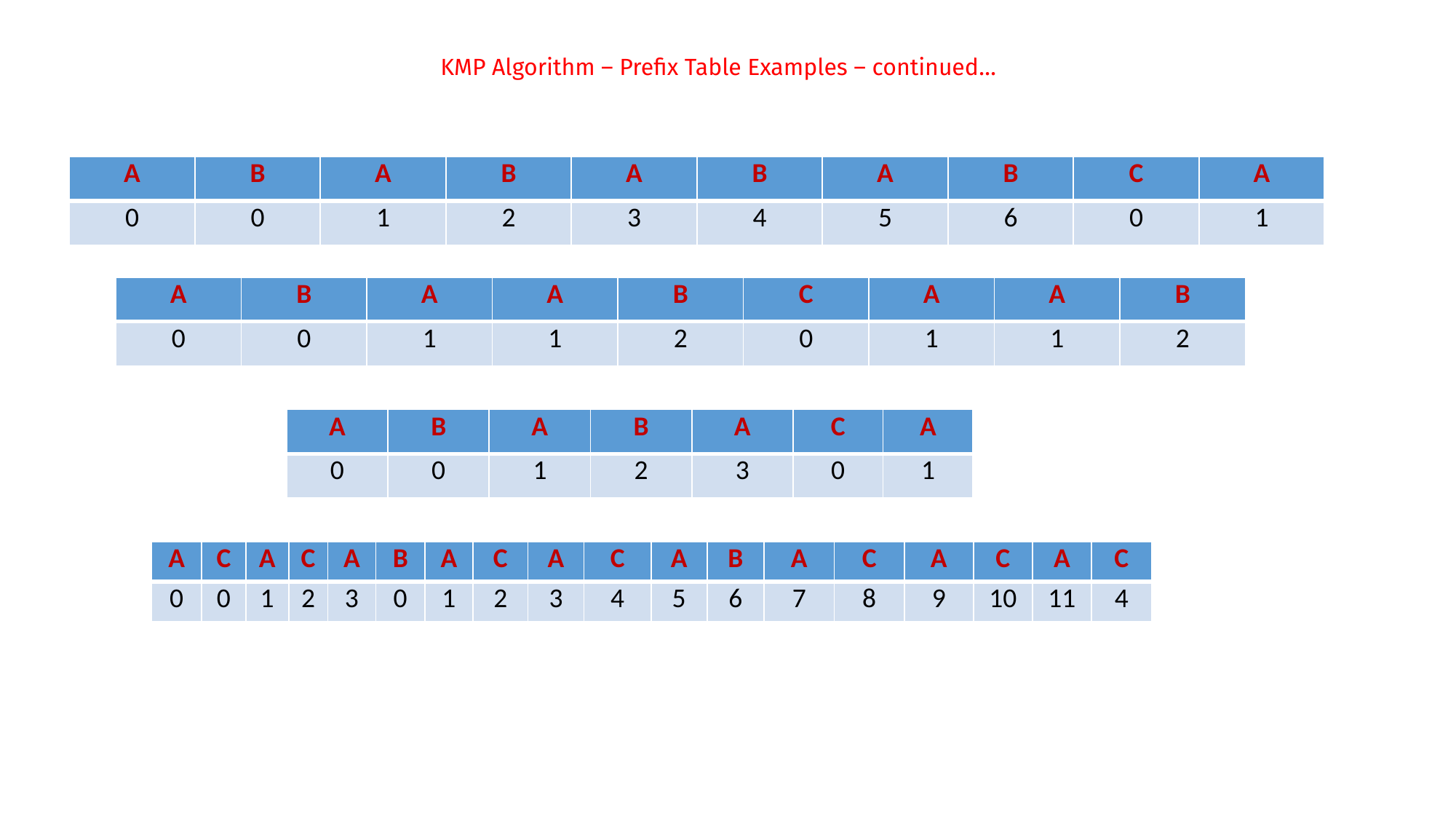

# KMP Algorithm – Prefix Table Examples – continued…
| A | B | A | B | A | B | A | B | C | A |
| --- | --- | --- | --- | --- | --- | --- | --- | --- | --- |
| 0 | 0 | 1 | 2 | 3 | 4 | 5 | 6 | 0 | 1 |
| A | B | A | A | B | C | A | A | B |
| --- | --- | --- | --- | --- | --- | --- | --- | --- |
| 0 | 0 | 1 | 1 | 2 | 0 | 1 | 1 | 2 |
| A | B | A | B | A | C | A |
| --- | --- | --- | --- | --- | --- | --- |
| 0 | 0 | 1 | 2 | 3 | 0 | 1 |
| A | C | A | C | A | B | A | C | A | C | A | B | A | C | A | C | A | C |
| --- | --- | --- | --- | --- | --- | --- | --- | --- | --- | --- | --- | --- | --- | --- | --- | --- | --- |
| 0 | 0 | 1 | 2 | 3 | 0 | 1 | 2 | 3 | 4 | 5 | 6 | 7 | 8 | 9 | 10 | 11 | 4 |